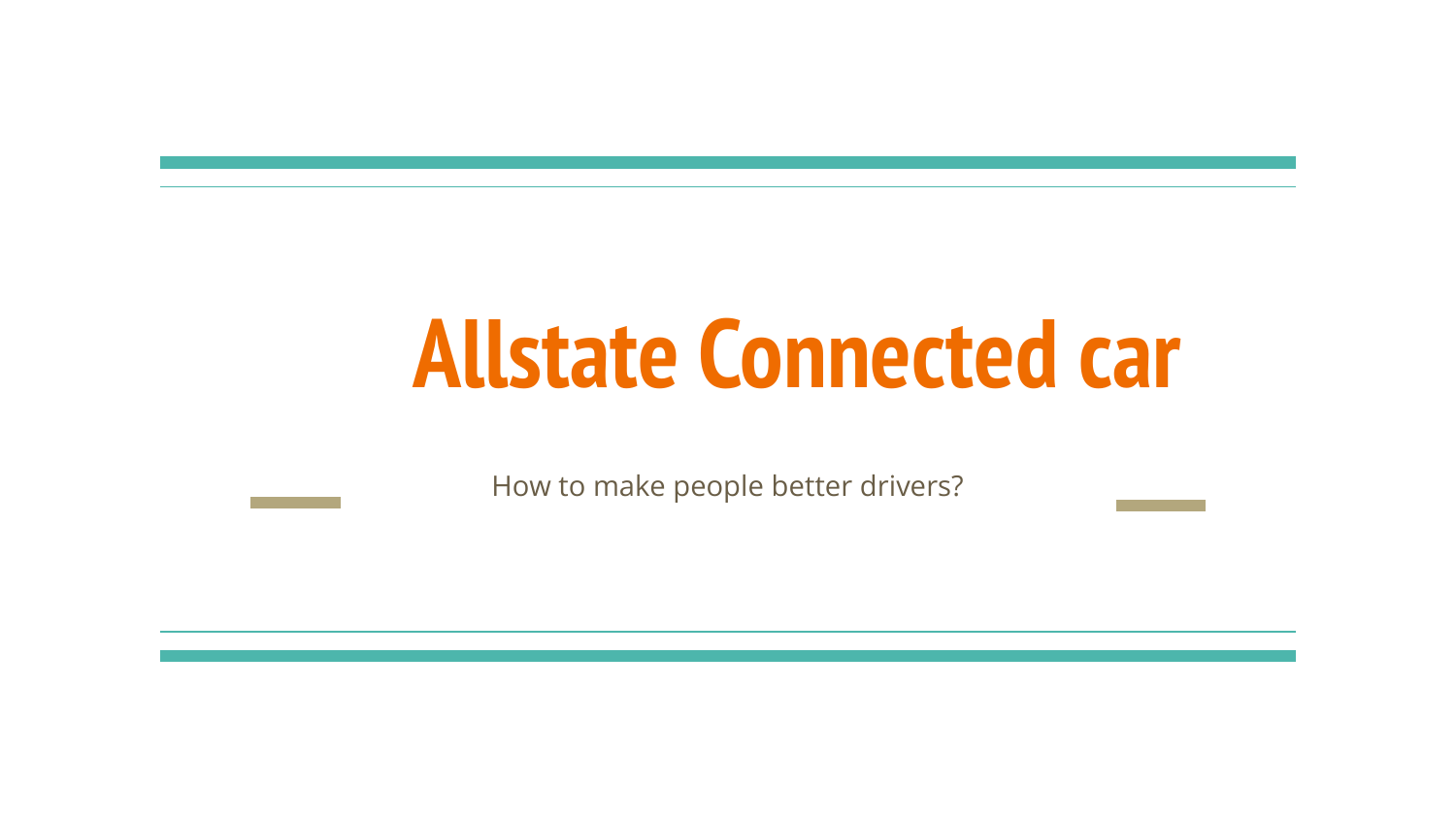

# Allstate Connected car
How to make people better drivers?